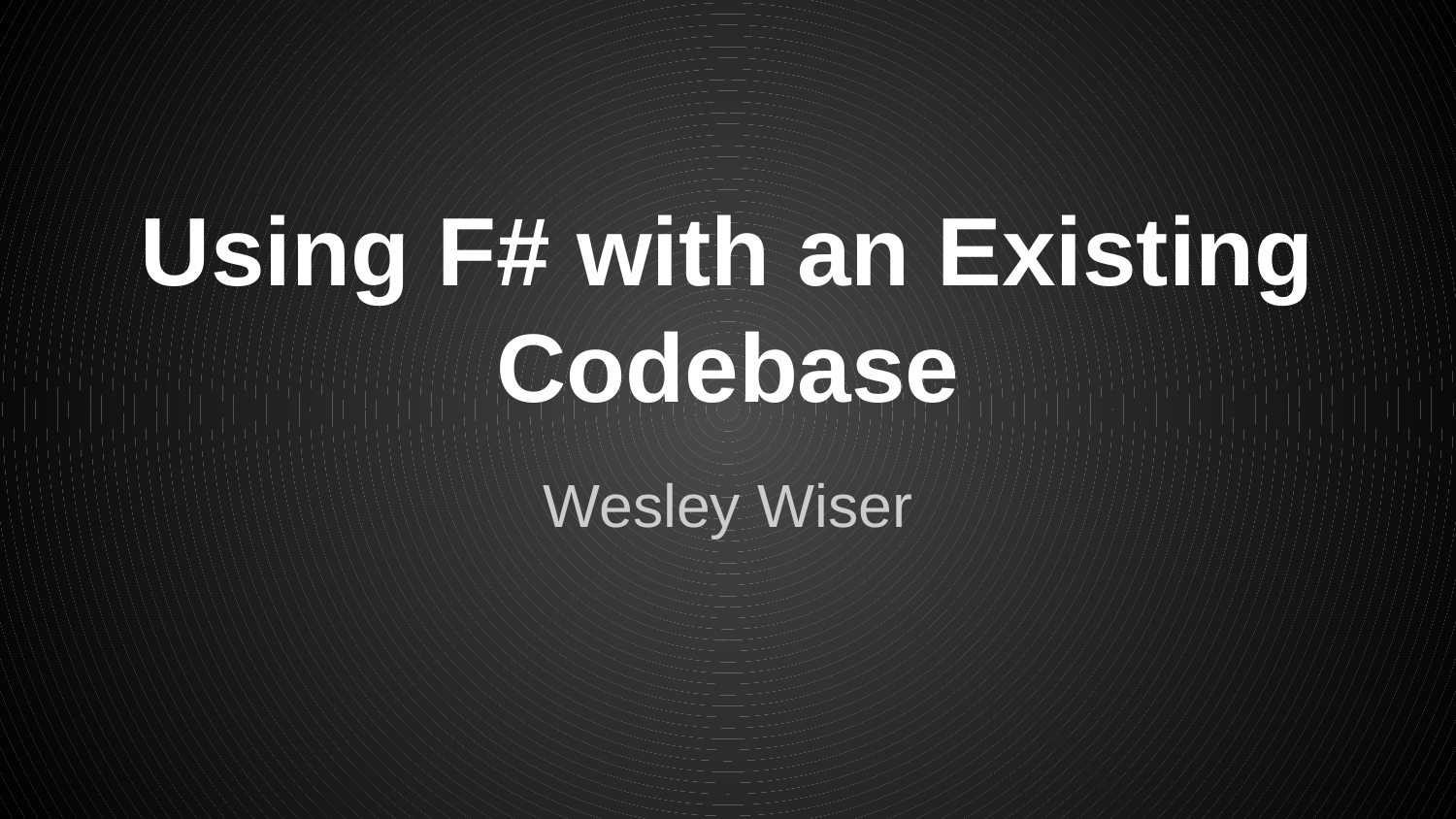

# Using F# with an Existing Codebase
Wesley Wiser